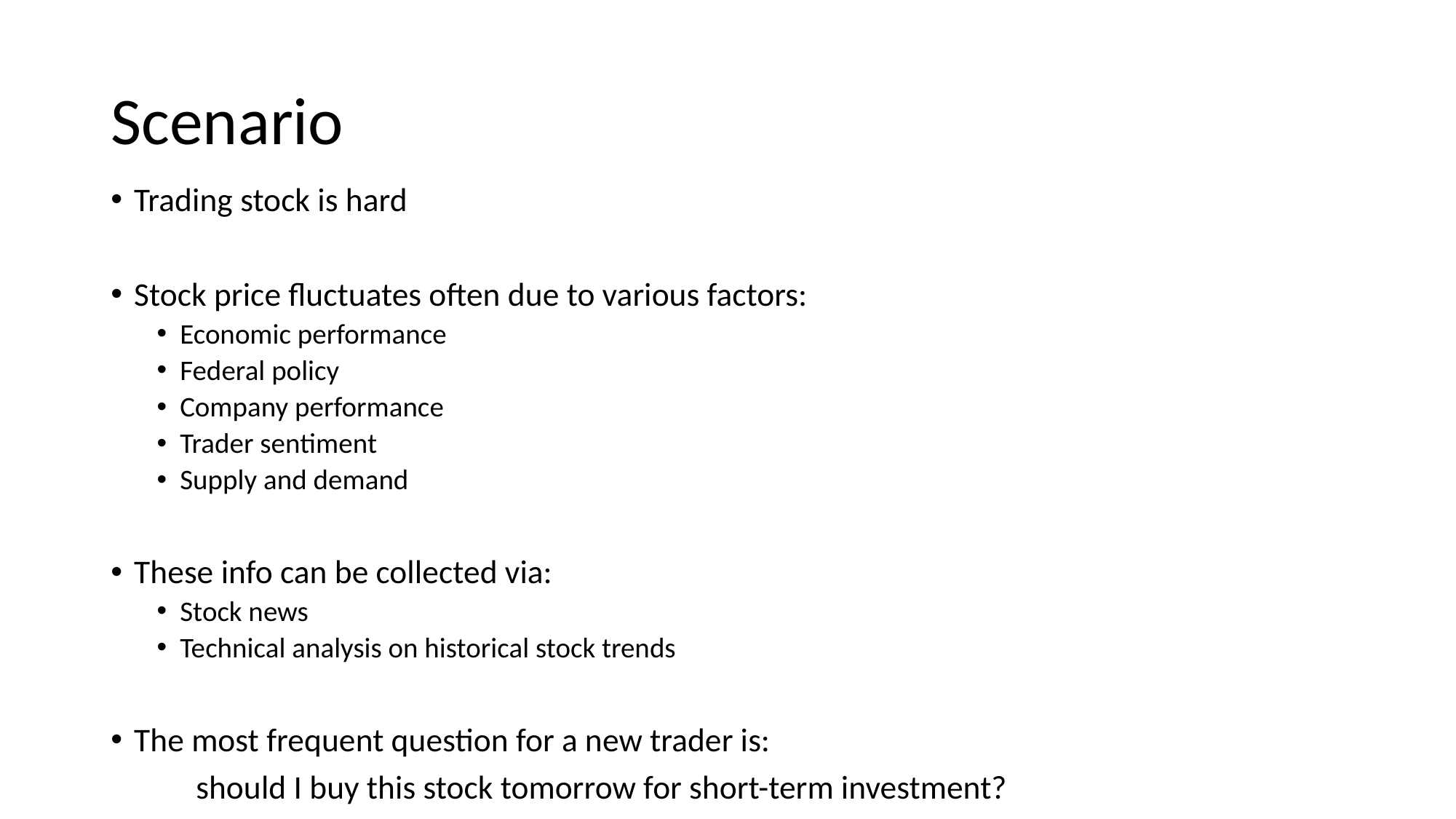

# Scenario
Trading stock is hard

Stock price fluctuates often due to various factors:
Economic performance
Federal policy
Company performance
Trader sentiment
Supply and demand

These info can be collected via:
Stock news
Technical analysis on historical stock trends

The most frequent question for a new trader is:
	should I buy this stock tomorrow for short-term investment?